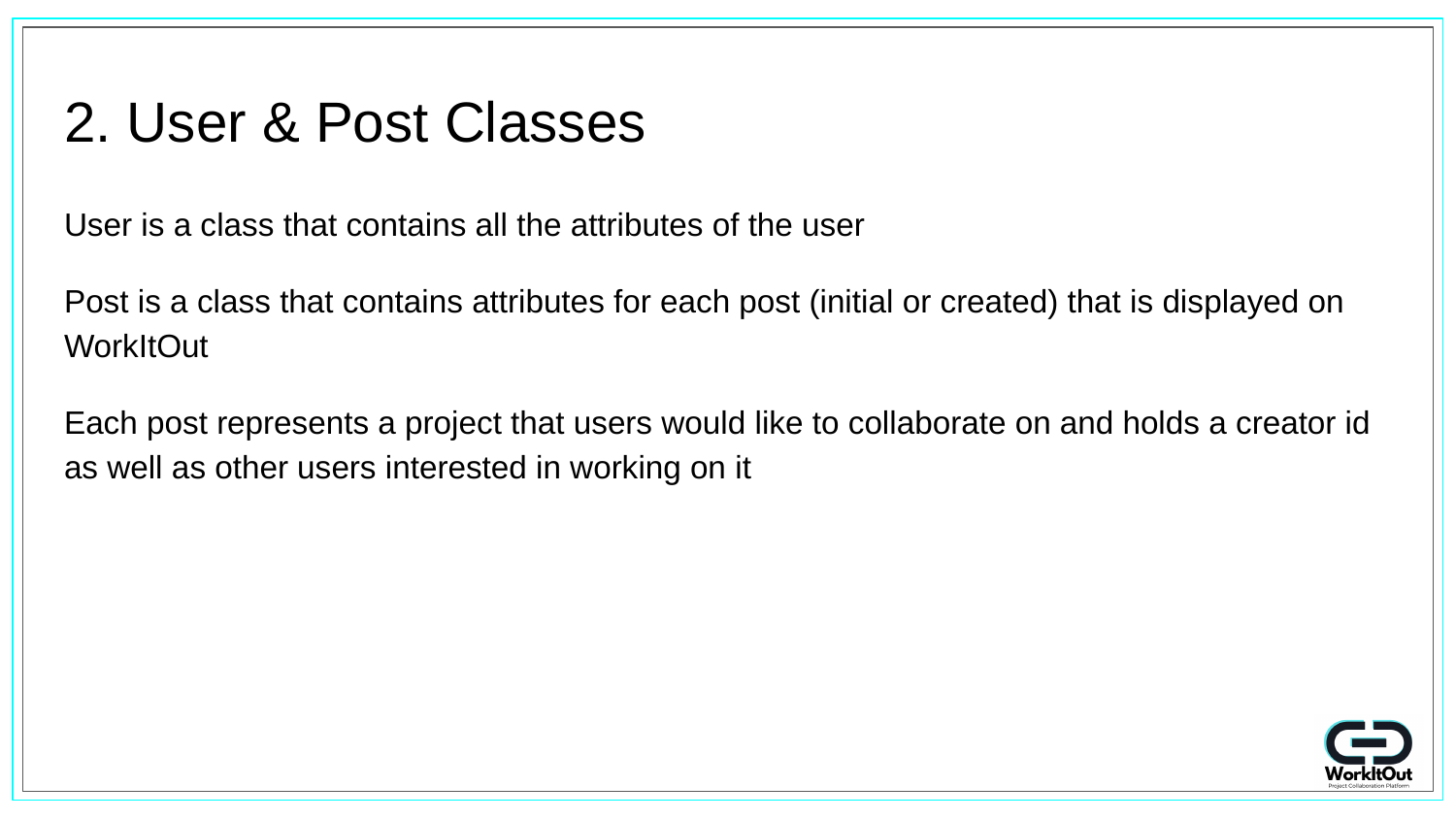

# 2. User & Post Classes
User is a class that contains all the attributes of the user
Post is a class that contains attributes for each post (initial or created) that is displayed on WorkItOut
Each post represents a project that users would like to collaborate on and holds a creator id as well as other users interested in working on it